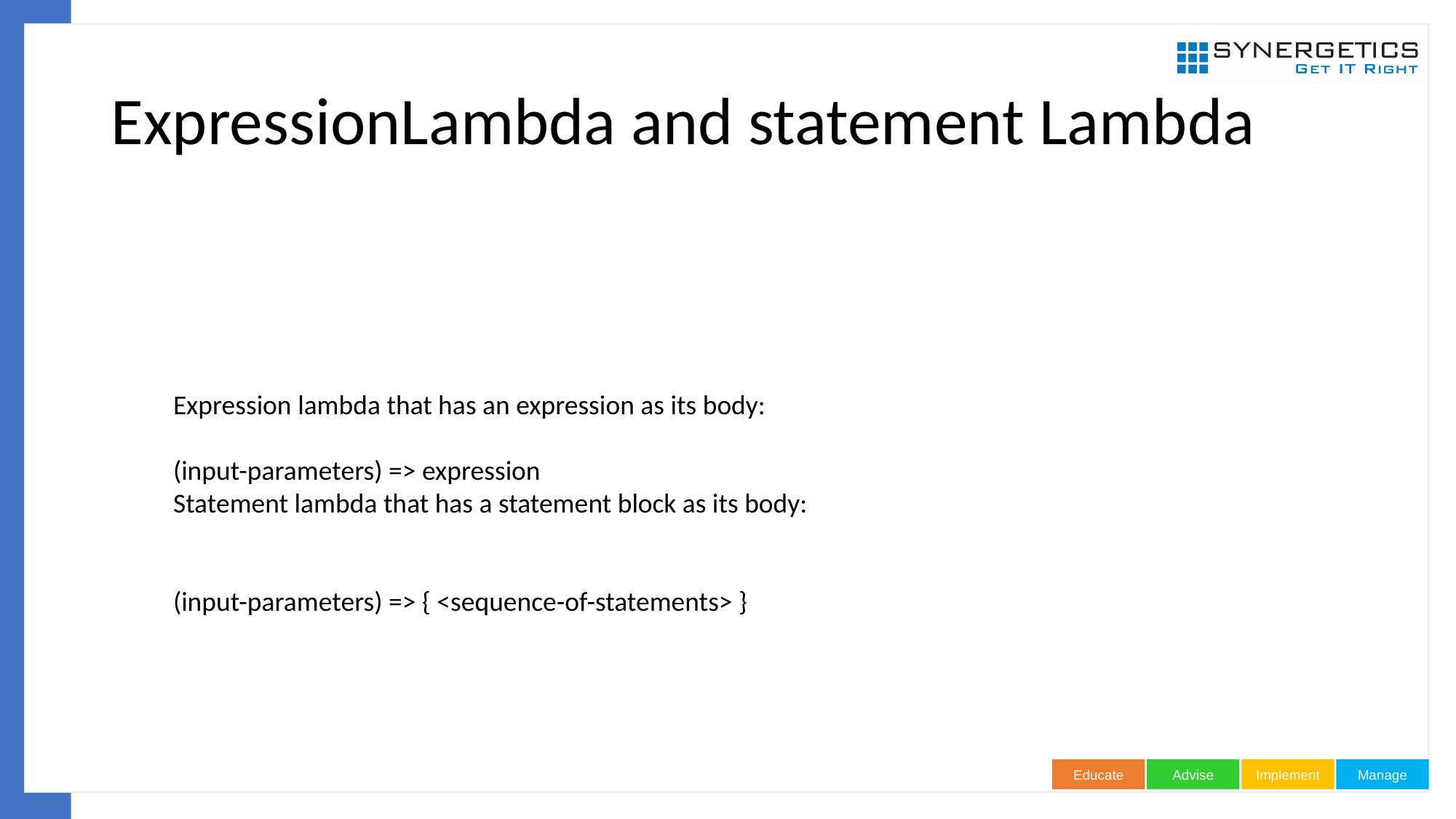

# ExpressionLambda and statement Lambda
Expression lambda that has an expression as its body:

(input-parameters) => expression
Statement lambda that has a statement block as its body:

(input-parameters) => { <sequence-of-statements> }